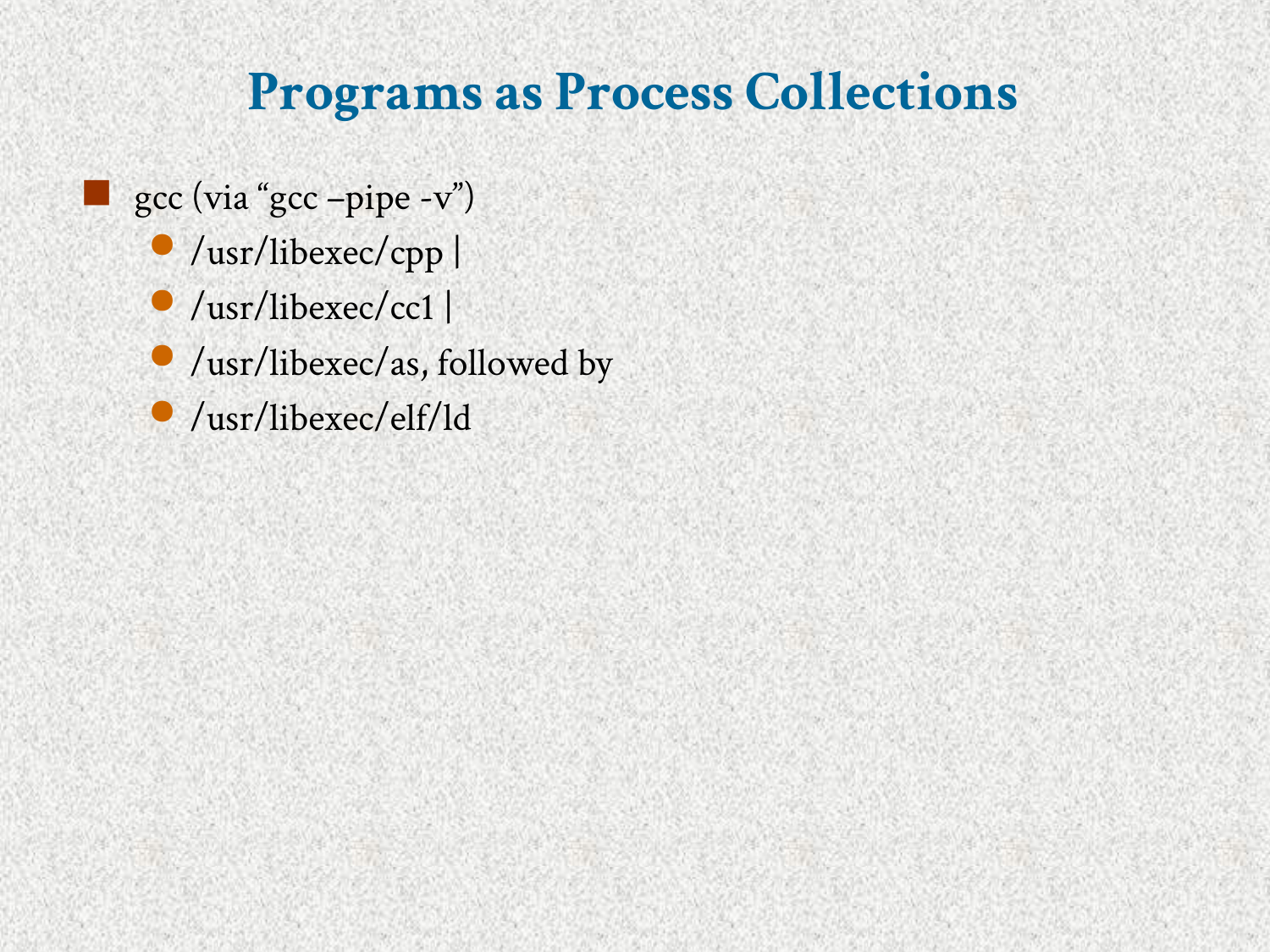

Programs as Process Collections
gcc (via “gcc –pipe -v”)
/usr/libexec/cpp |
/usr/libexec/cc1 |
/usr/libexec/as, followed by
/usr/libexec/elf/ld